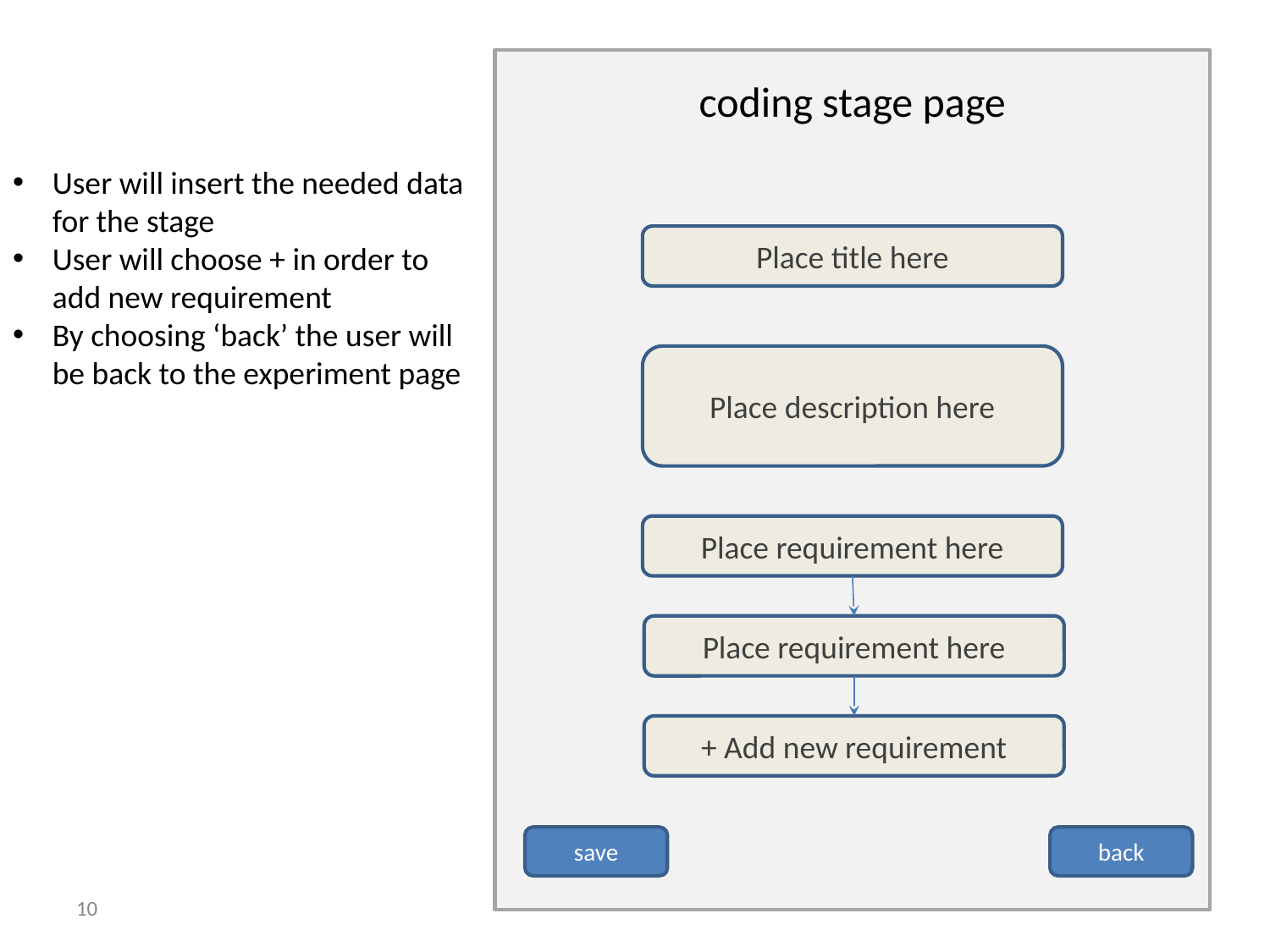

coding stage page
User will insert the needed data for the stage
User will choose + in order to add new requirement
By choosing ‘back’ the user will be back to the experiment page

Place title here
Place description here
Place requirement here
Place requirement here
Add new requirement +
save
back
10